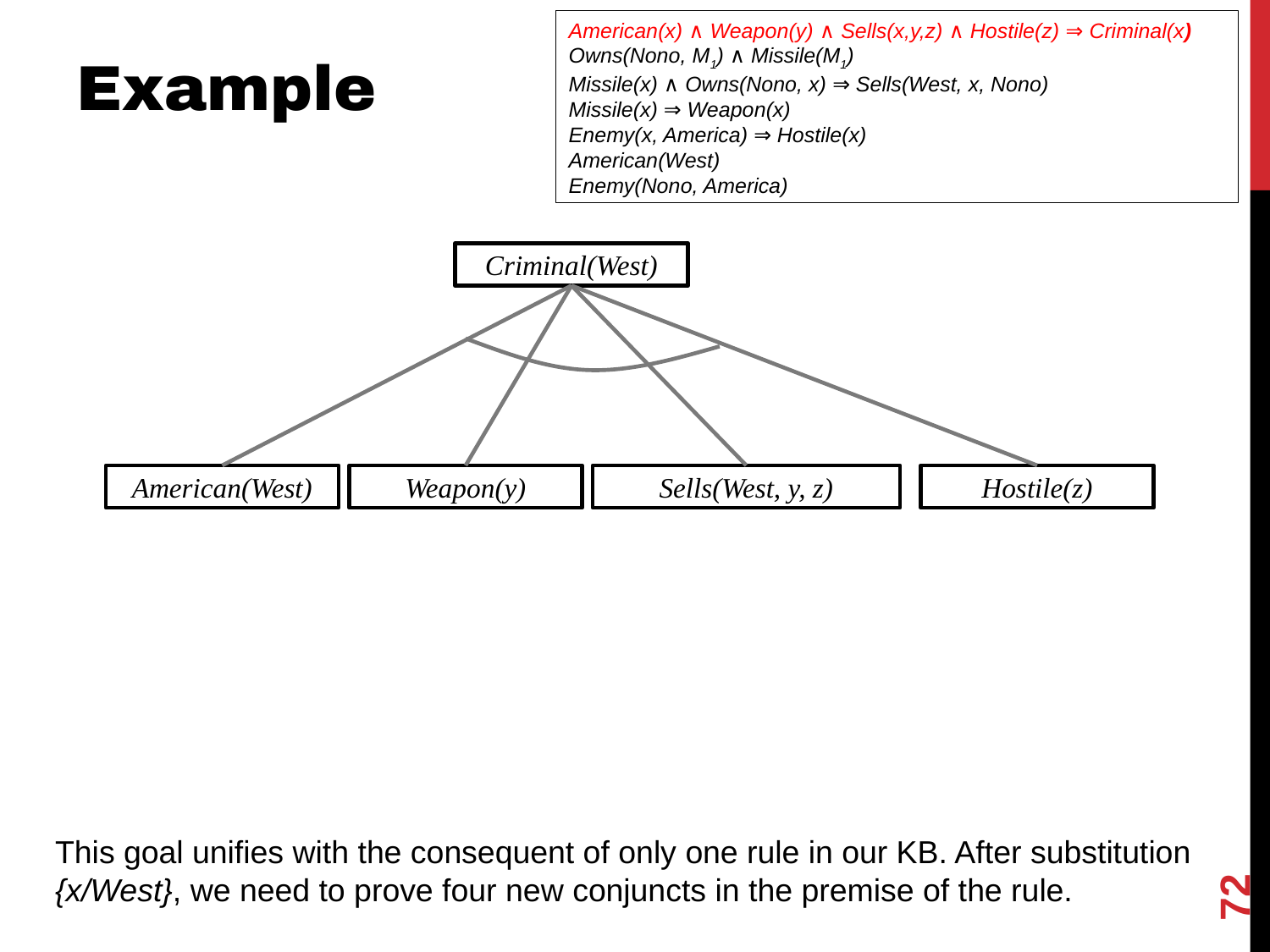

American(x) ∧ Weapon(y) ∧ Sells(x,y,z) ∧ Hostile(z) ⇒ Criminal(x)
Owns(Nono, M1) ∧ Missile(M1)
Missile(x) ∧ Owns(Nono, x) ⇒ Sells(West, x, Nono)
Missile(x) ⇒ Weapon(x)
Enemy(x, America) ⇒ Hostile(x)
American(West)
Enemy(Nono, America)
# Example
Criminal(West)

American(West)
Weapon(y)
Sells(West, y, z)
Hostile(z)
72
This goal unifies with the consequent of only one rule in our KB. After substitution {x/West}, we need to prove four new conjuncts in the premise of the rule.